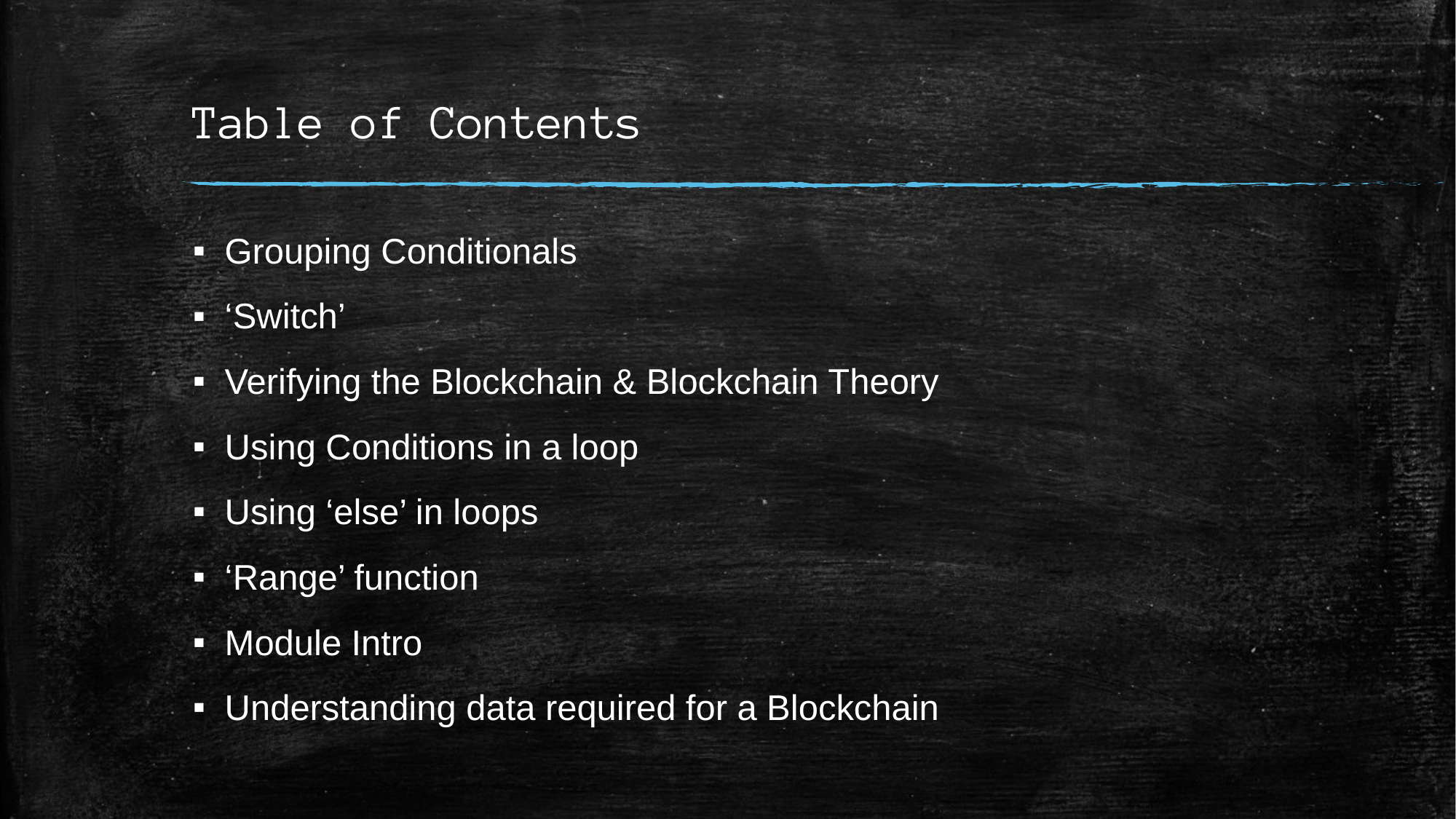

# Table of Contents
Grouping Conditionals
‘Switch’
Verifying the Blockchain & Blockchain Theory
Using Conditions in a loop
Using ‘else’ in loops
‘Range’ function
Module Intro
Understanding data required for a Blockchain